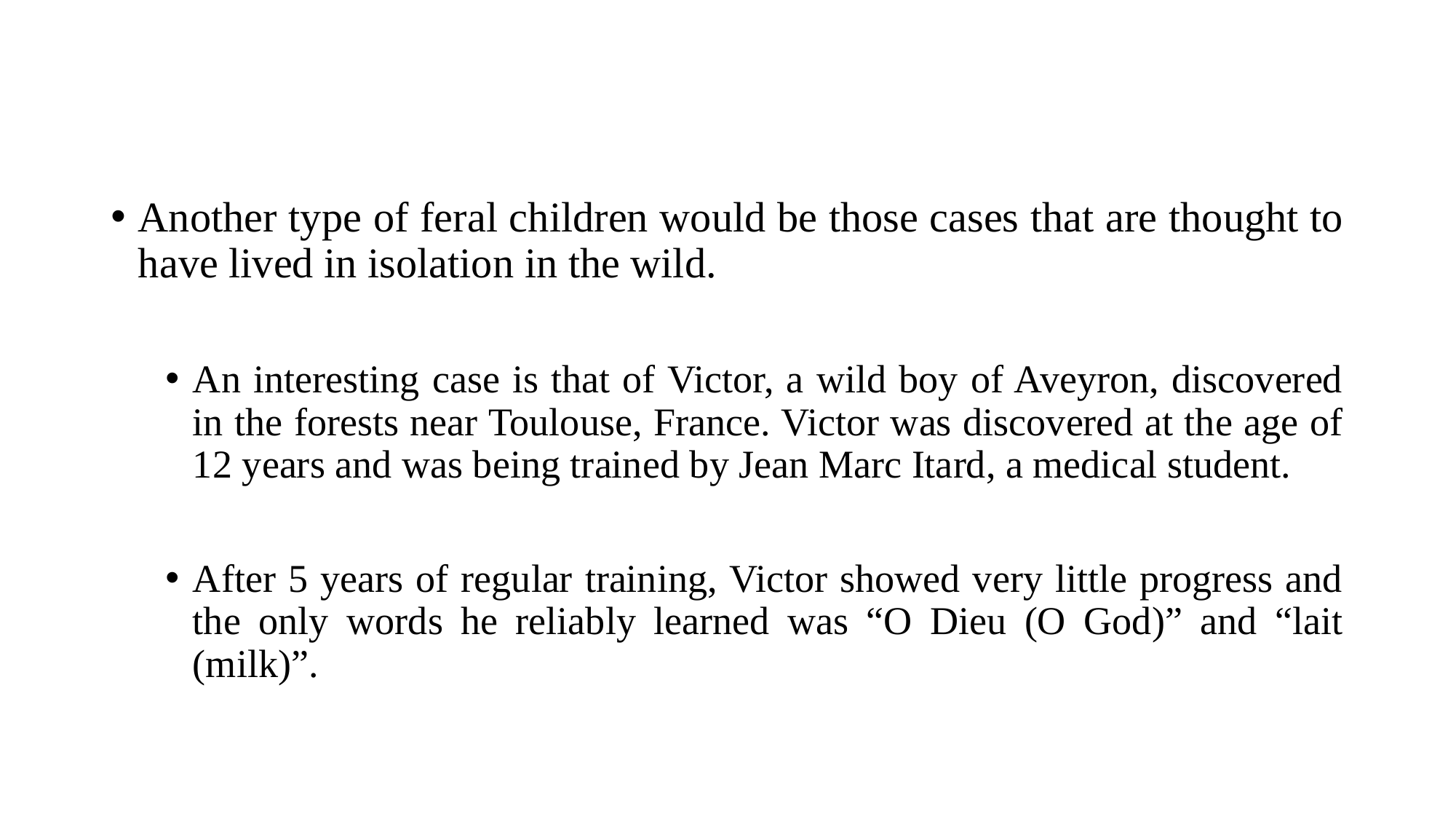

Another type of feral children would be those cases that are thought to have lived in isolation in the wild.

An interesting case is that of Victor, a wild boy of Aveyron, discovered in the forests near Toulouse, France. Victor was discovered at the age of 12 years and was being trained by Jean Marc Itard, a medical student.

After 5 years of regular training, Victor showed very little progress and the only words he reliably learned was “O Dieu (O God)” and “lait (milk)”.